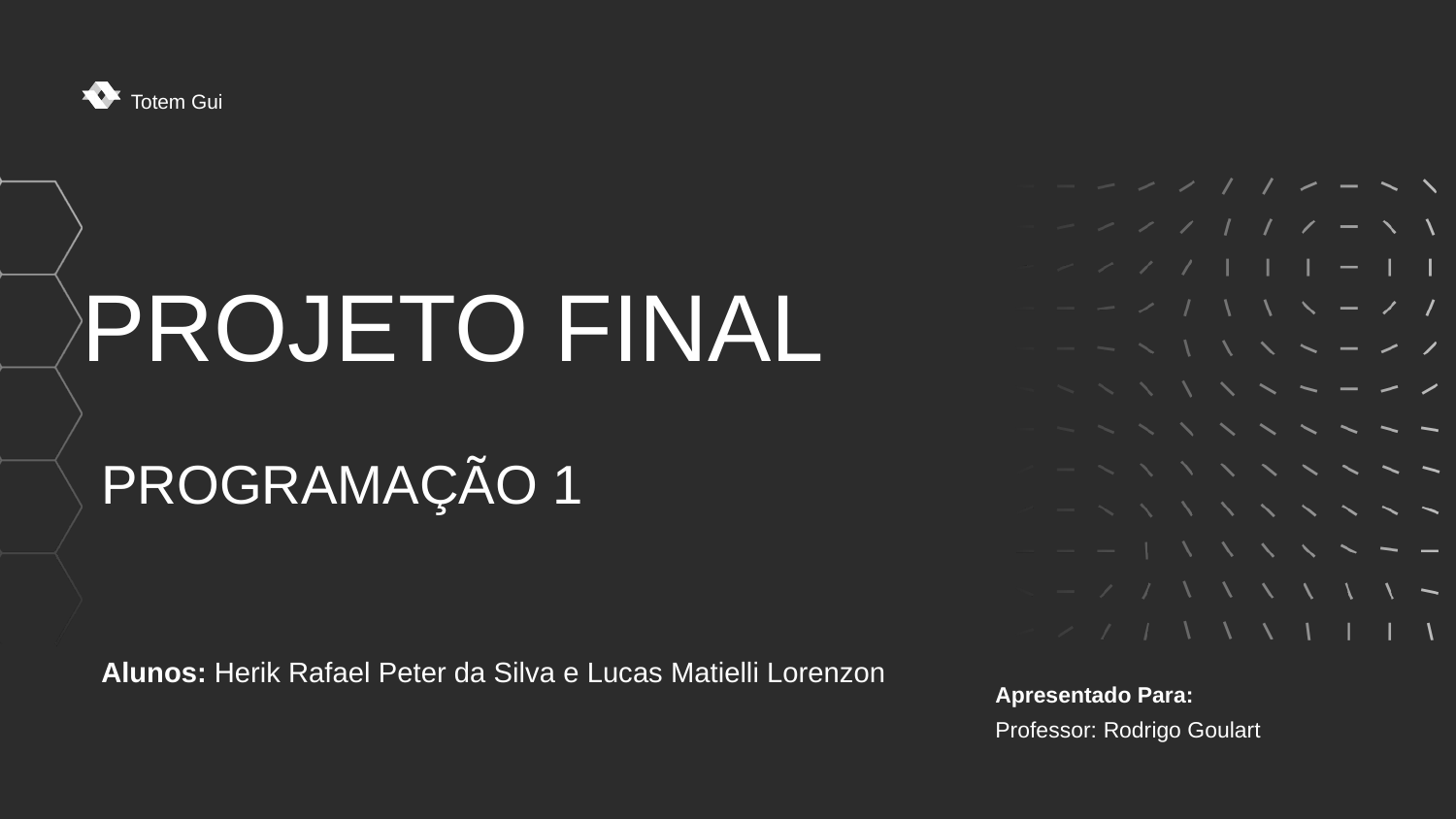

Totem Gui

PROJETO FINAL

PROGRAMAÇÃO 1
Alunos: Herik Rafael Peter da Silva e Lucas Matielli Lorenzon

Apresentado Para:
Professor: Rodrigo Goulart